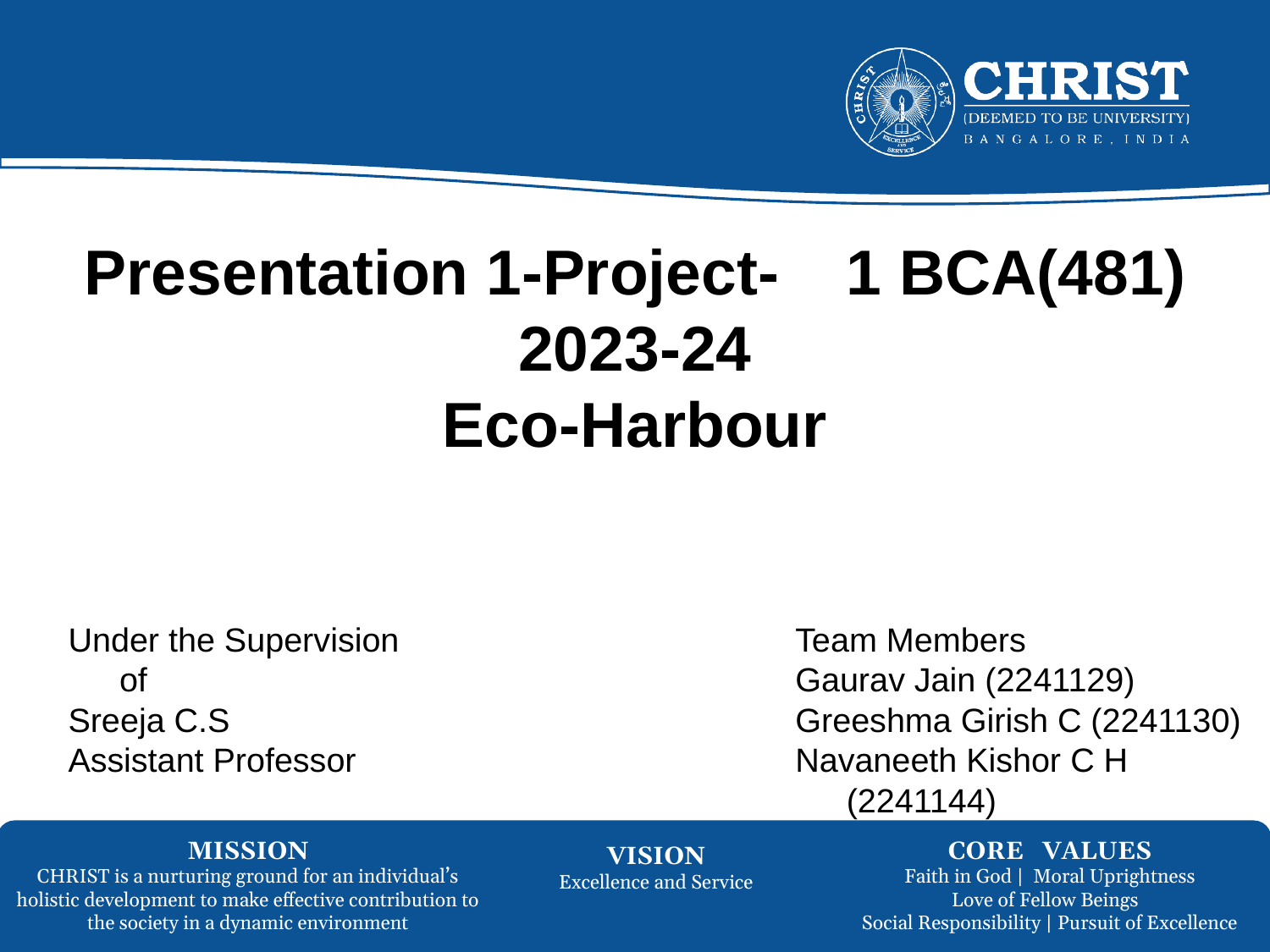

# Presentation 1-Project-	1 BCA(481)
2023-24
Eco-Harbour
Under the Supervision of
Sreeja C.S
Assistant Professor

Team Members
Gaurav Jain (2241129)
Greeshma Girish C (2241130)
Navaneeth Kishor C H (2241144)